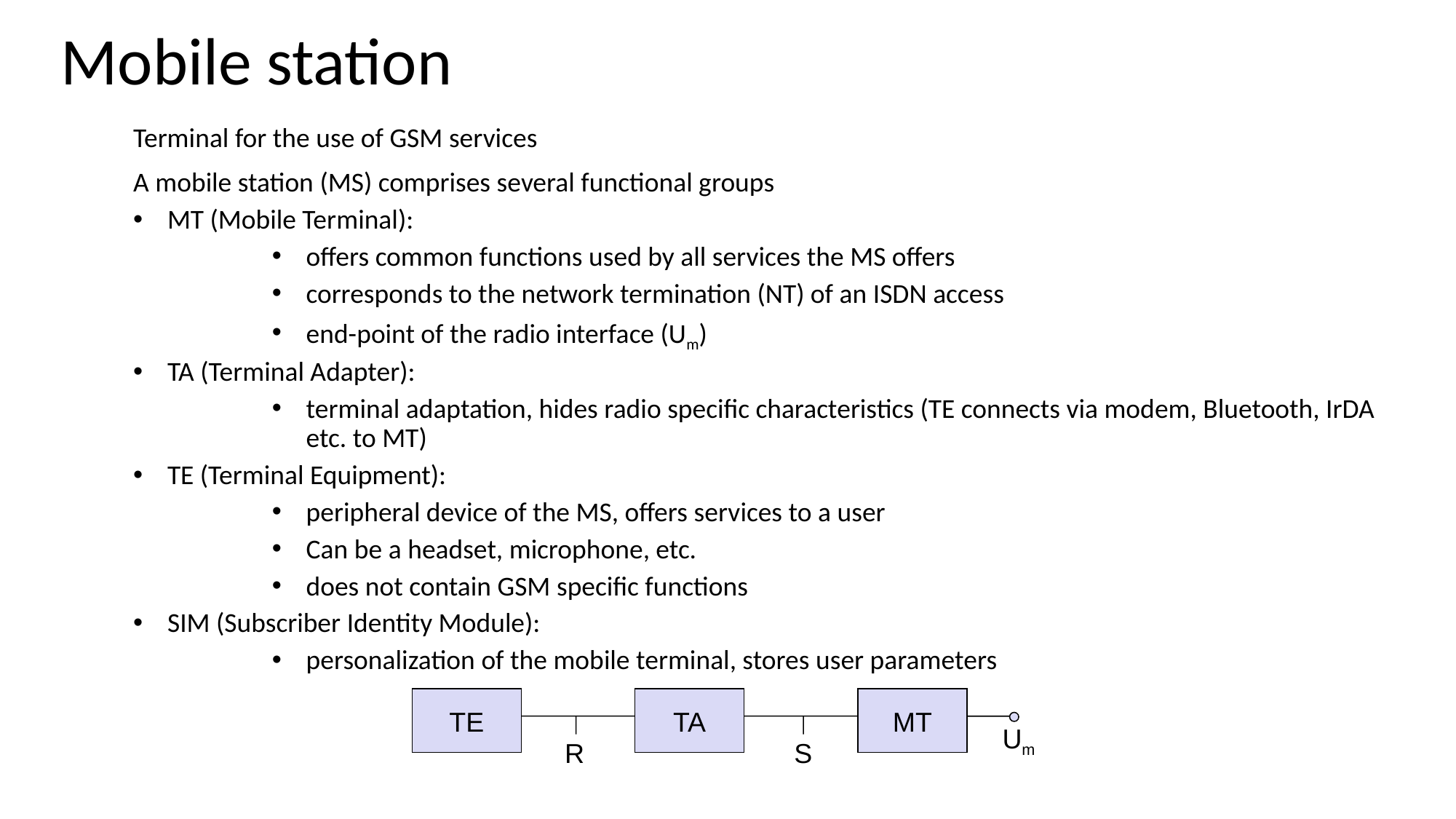

# Mobile station
Terminal for the use of GSM services
A mobile station (MS) comprises several functional groups
MT (Mobile Terminal):
offers common functions used by all services the MS offers
corresponds to the network termination (NT) of an ISDN access
end-point of the radio interface (Um)
TA (Terminal Adapter):
terminal adaptation, hides radio specific characteristics (TE connects via modem, Bluetooth, IrDA etc. to MT)
TE (Terminal Equipment):
peripheral device of the MS, offers services to a user
Can be a headset, microphone, etc.
does not contain GSM specific functions
SIM (Subscriber Identity Module):
personalization of the mobile terminal, stores user parameters
TE
TA
MT

Um
R
S